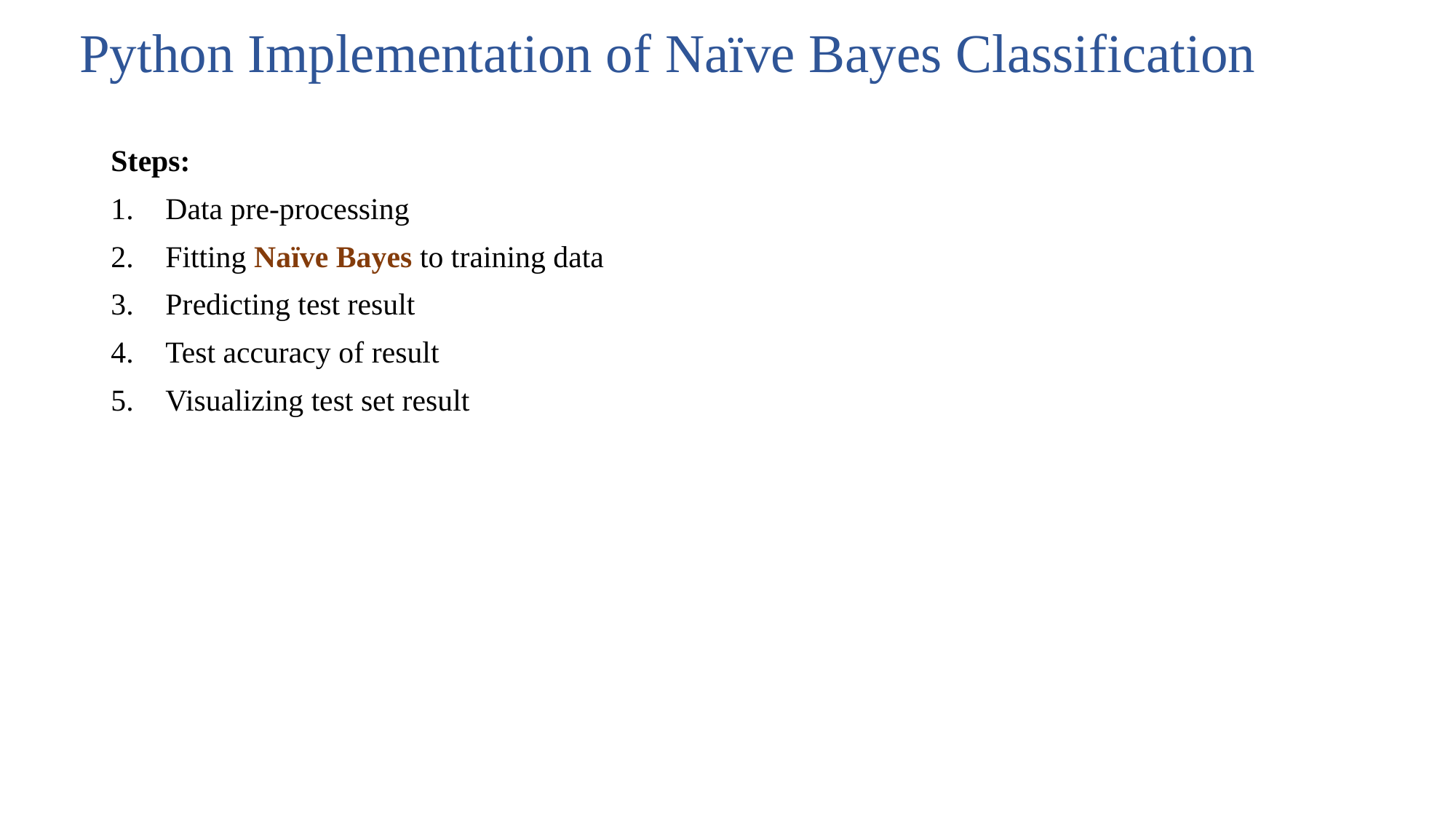

# Python Implementation of Naïve Bayes Classification
Steps:
Data pre-processing
Fitting Naïve Bayes to training data
Predicting test result
Test accuracy of result
Visualizing test set result